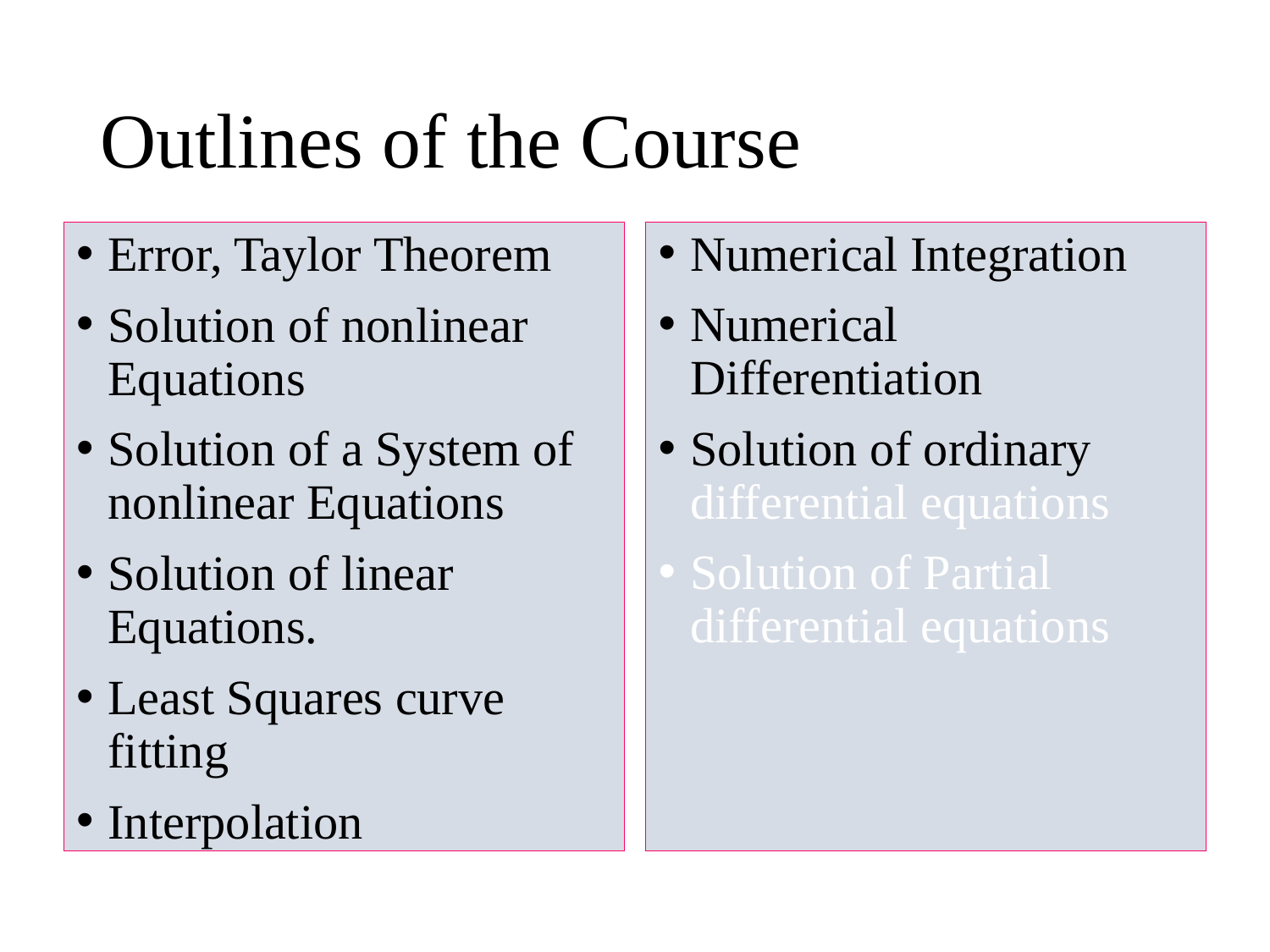

# Outlines of the Course
Error, Taylor Theorem
Solution of nonlinear Equations
Solution of a System of nonlinear Equations
Solution of linear Equations.
Least Squares curve fitting
Interpolation
Numerical Integration
Numerical Differentiation
Solution of ordinary differential equations
Solution of Partial differential equations